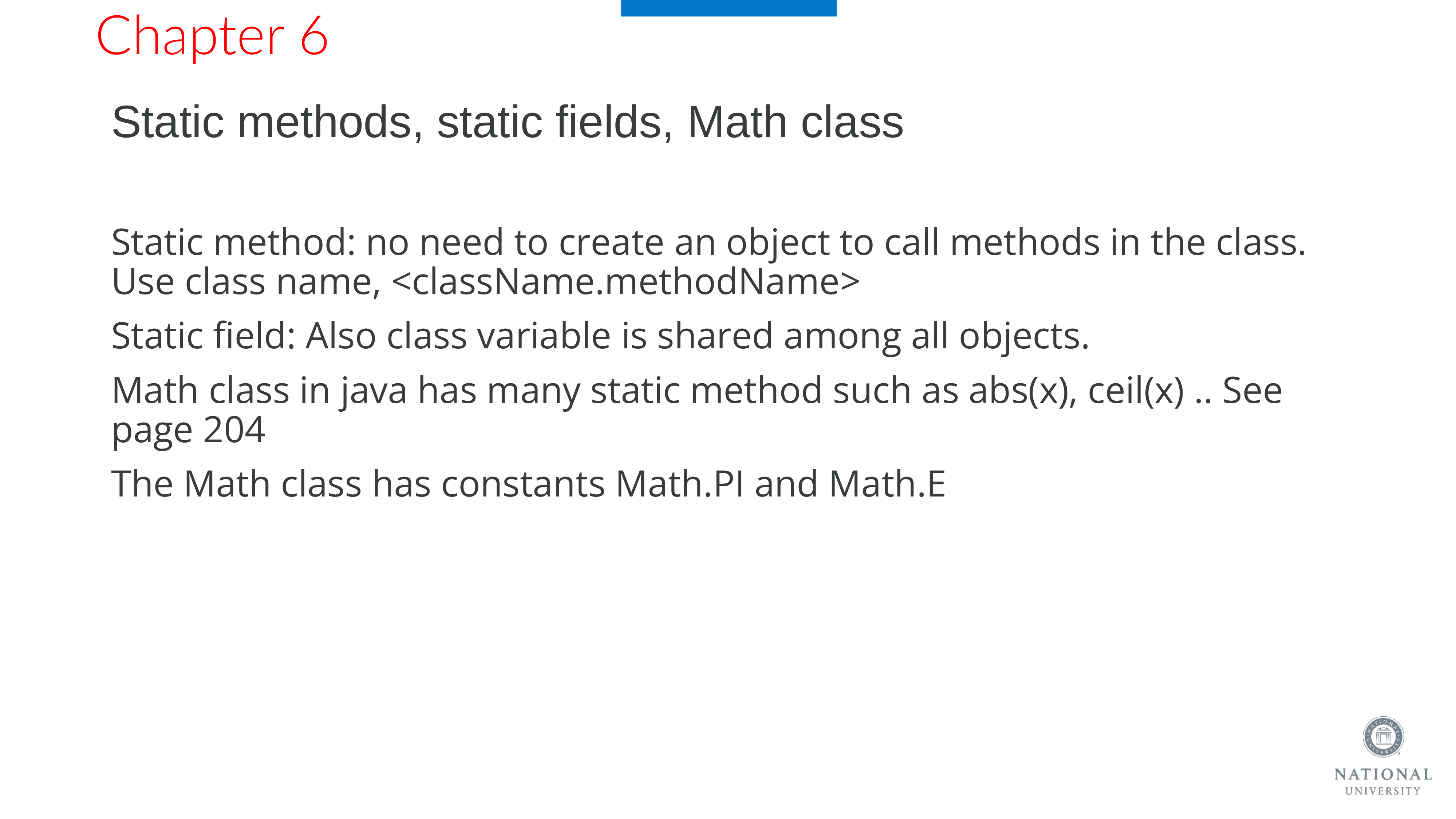

Chapter 6
# Static methods, static fields, Math class
Static method: no need to create an object to call methods in the class. Use class name, <className.methodName>
Static field: Also class variable is shared among all objects.
Math class in java has many static method such as abs(x), ceil(x) .. See page 204
The Math class has constants Math.PI and Math.E